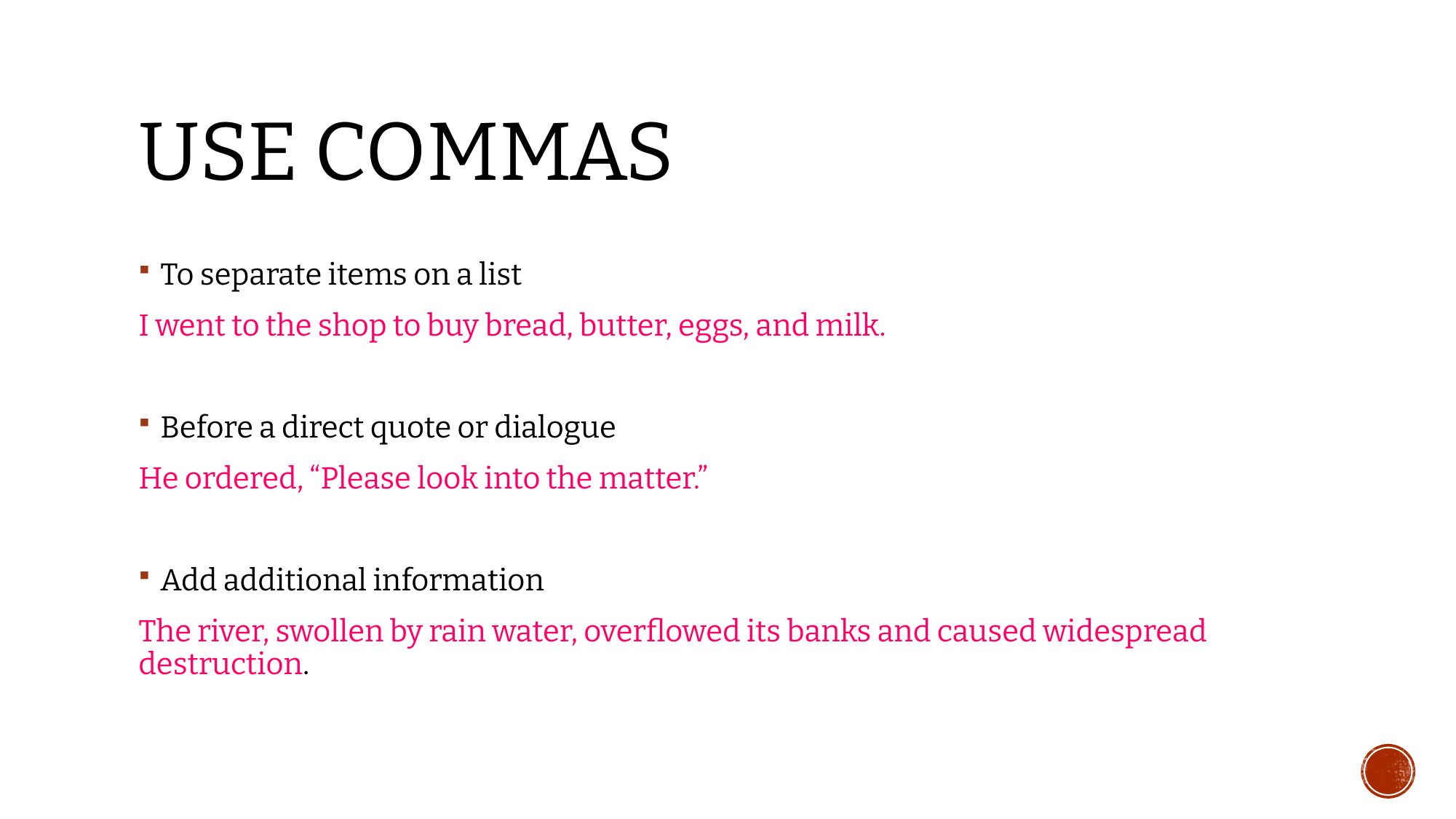

# Use commas
To separate items on a list
I went to the shop to buy bread, butter, eggs, and milk.

Before a direct quote or dialogue
He ordered, “Please look into the matter.”

Add additional information
The river, swollen by rain water, overflowed its banks and caused widespread destruction.